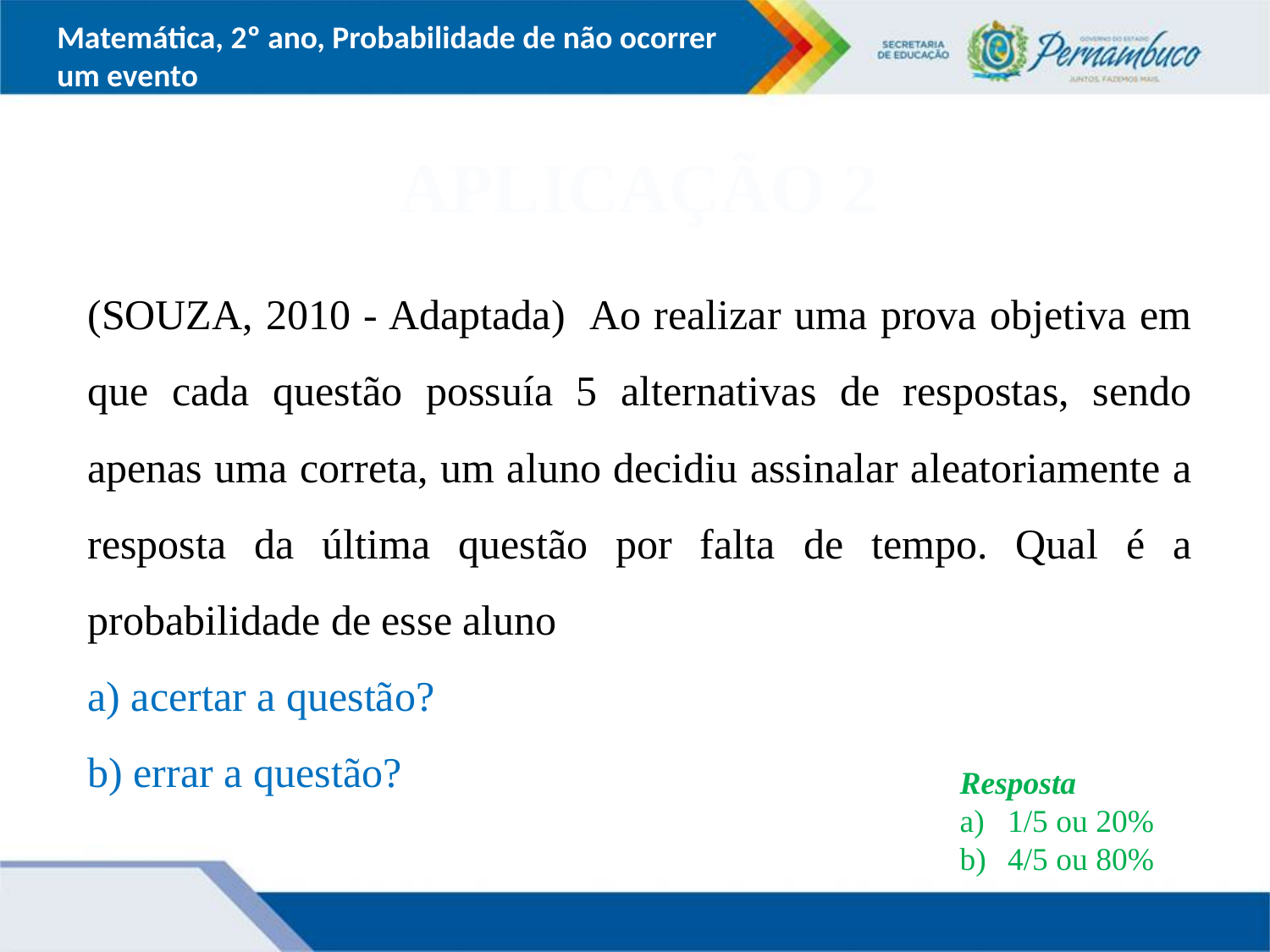

Matemática, 2º ano, Probabilidade de não ocorrer um evento

APLICAÇÃO 2
(SOUZA, 2010 - Adaptada)  Ao realizar uma prova objetiva em que cada questão possuía 5 alternativas de respostas, sendo apenas uma correta, um aluno decidiu assinalar aleatoriamente a resposta da última questão por falta de tempo. Qual é a probabilidade de esse aluno
a) acertar a questão?
b) errar a questão?
Resposta
1/5 ou 20%
4/5 ou 80%